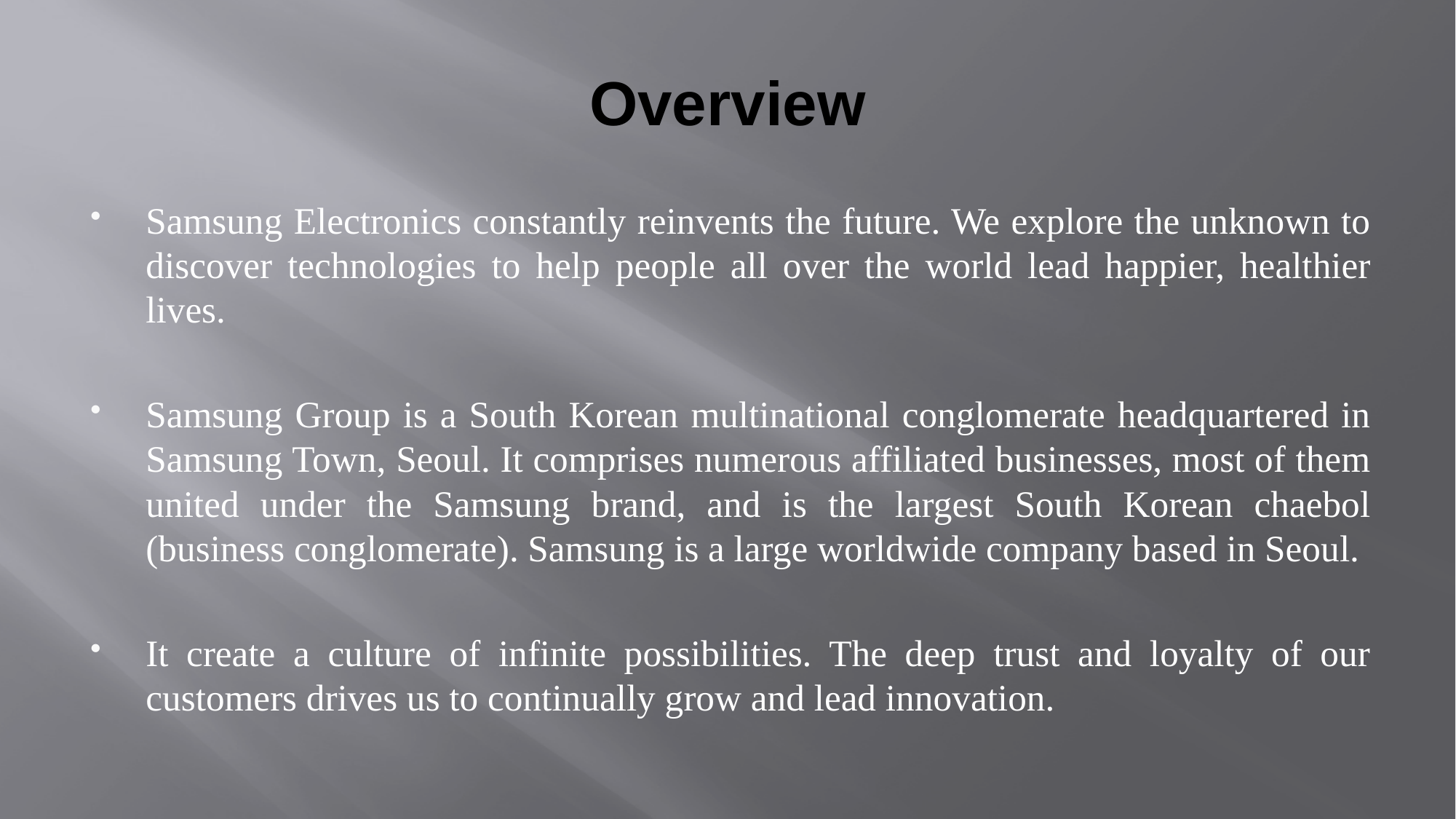

# Overview
Samsung Electronics constantly reinvents the future. We explore the unknown to discover technologies to help people all over the world lead happier, healthier lives.

Samsung Group is a South Korean multinational conglomerate headquartered in Samsung Town, Seoul. It comprises numerous affiliated businesses, most of them united under the Samsung brand, and is the largest South Korean chaebol (business conglomerate). Samsung is a large worldwide company based in Seoul.

It create a culture of infinite possibilities. The deep trust and loyalty of our customers drives us to continually grow and lead innovation.